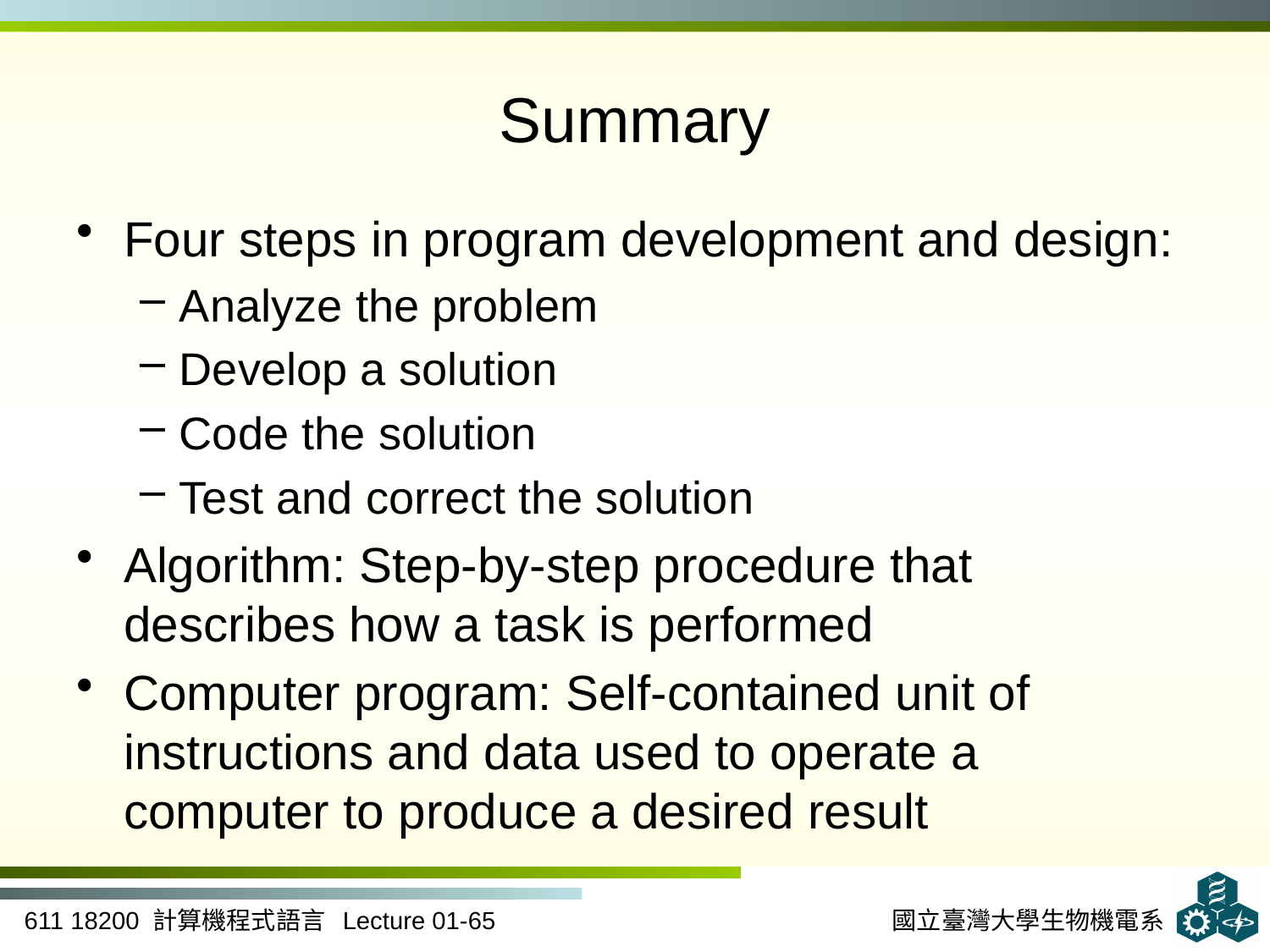

# Summary‏
Four steps in program development and design:
Analyze the problem
Develop a solution
Code the solution
Test and correct the solution
Algorithm: Step-by-step procedure that describes how a task is performed
Computer program: Self-contained unit of instructions and data used to operate a computer to produce a desired result